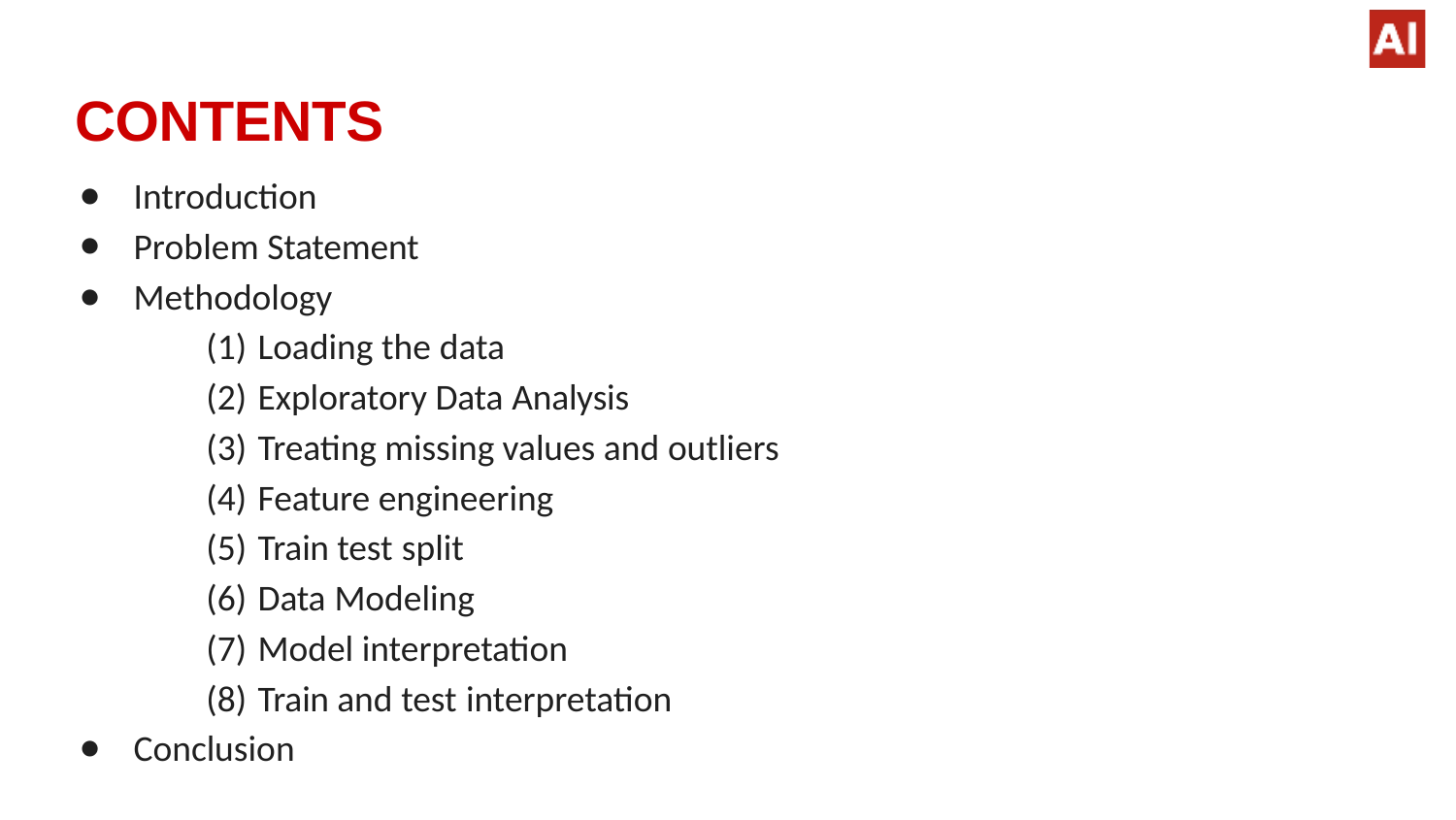

# CONTENTS
Introduction
Problem Statement
Methodology
Loading the data
Exploratory Data Analysis
Treating missing values and outliers
Feature engineering
Train test split
Data Modeling
Model interpretation
Train and test interpretation
Conclusion